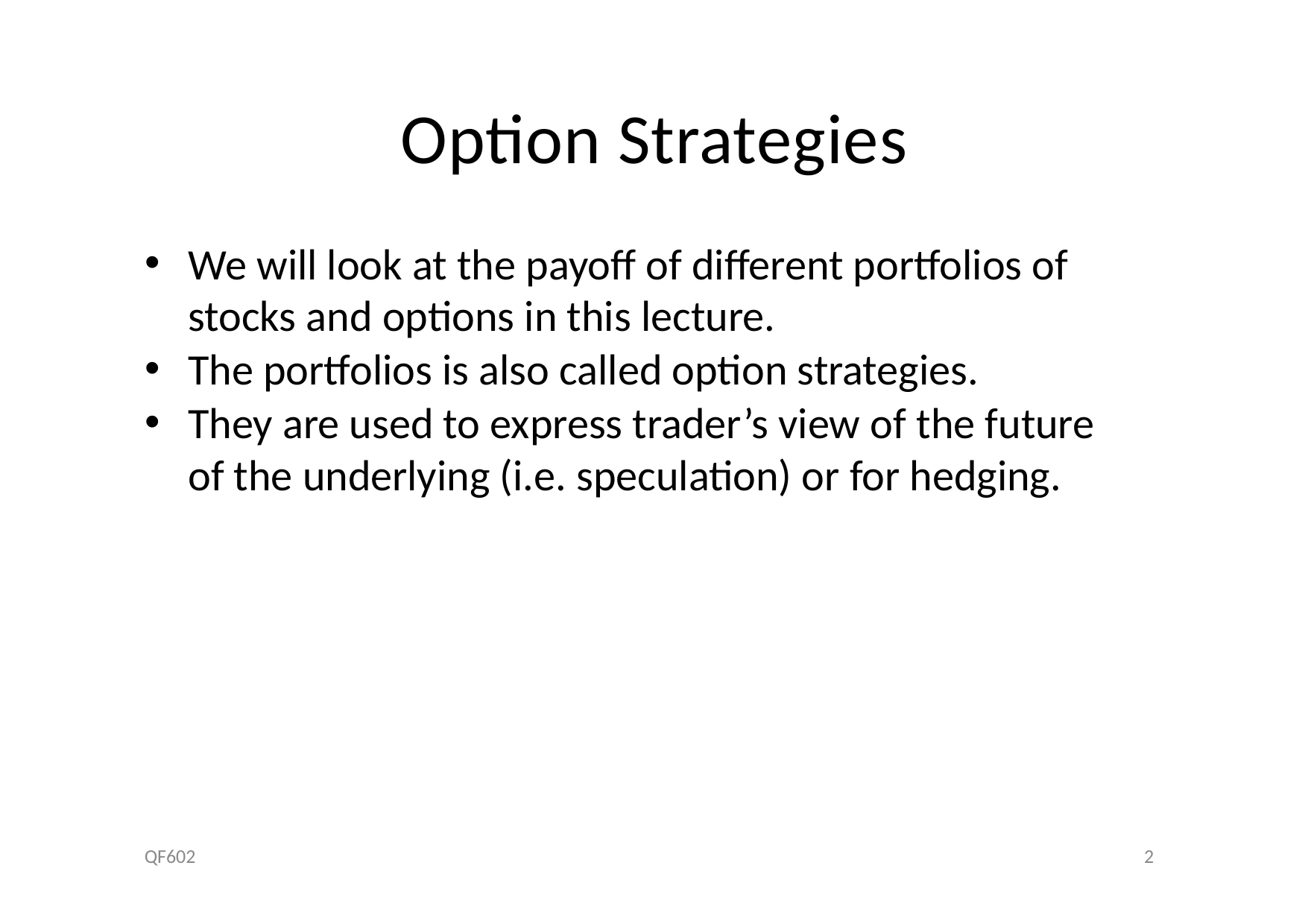

# Option Strategies
We will look at the payoff of different portfolios of stocks and options in this lecture.
The portfolios is also called option strategies.
They are used to express trader’s view of the future of the underlying (i.e. speculation) or for hedging.
QF602
2